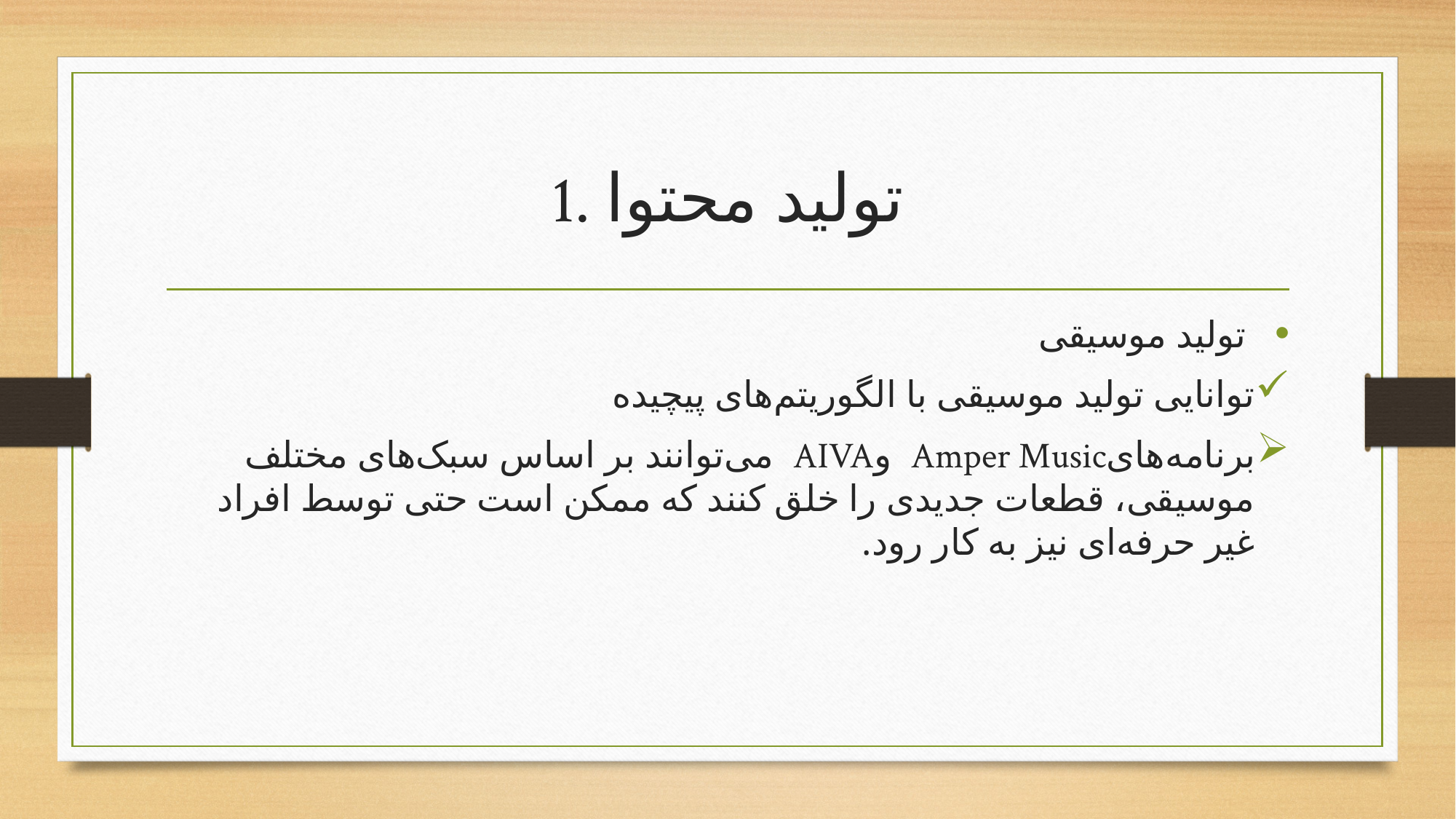

# 1. تولید محتوا
 تولید موسیقی
توانایی تولید موسیقی با الگوریتم‌های پیچیده
برنامه‌هایAmper Music  وAIVA  می‌توانند بر اساس سبک‌های مختلف موسیقی، قطعات جدیدی را خلق کنند که ممکن است حتی توسط افراد غیر حرفه‌ای نیز به کار رود.